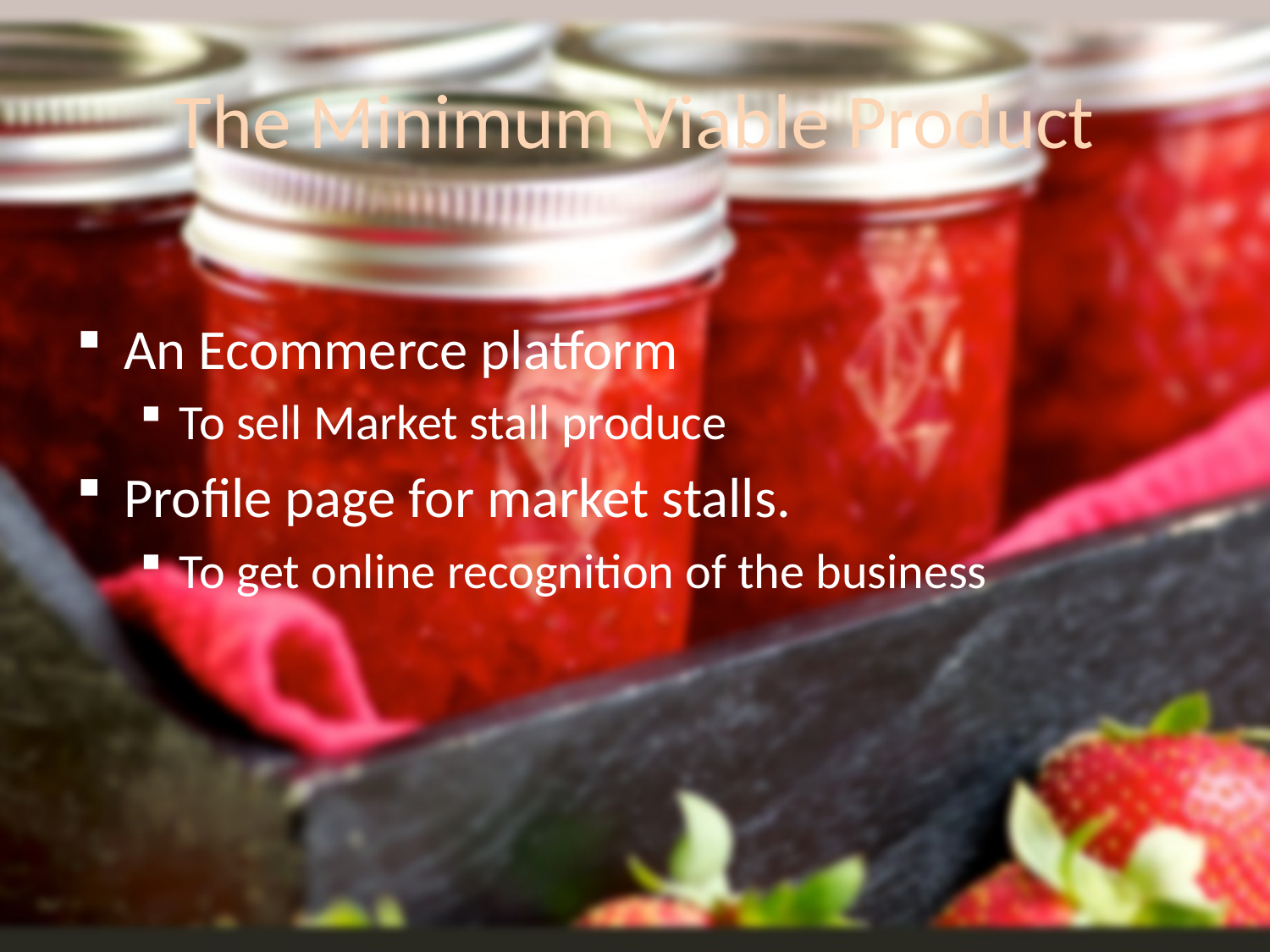

# The Minimum Viable Product
An Ecommerce platform
To sell Market stall produce
Profile page for market stalls.
To get online recognition of the business